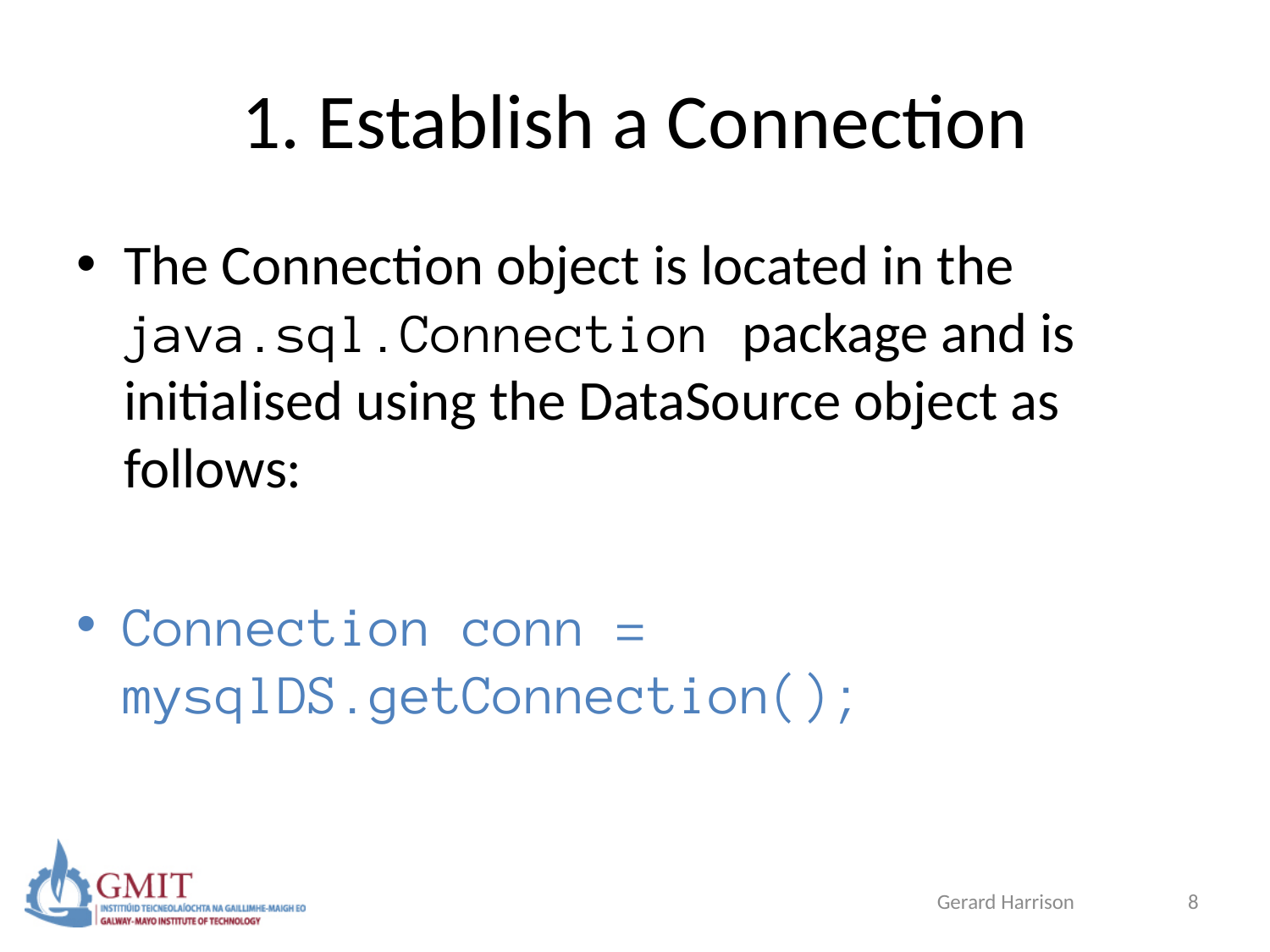

# 1. Establish a Connection
The Connection object is located in the java.sql.Connection package and is initialised using the DataSource object as follows:

Connection conn = mysqlDS.getConnection();
Gerard Harrison
8